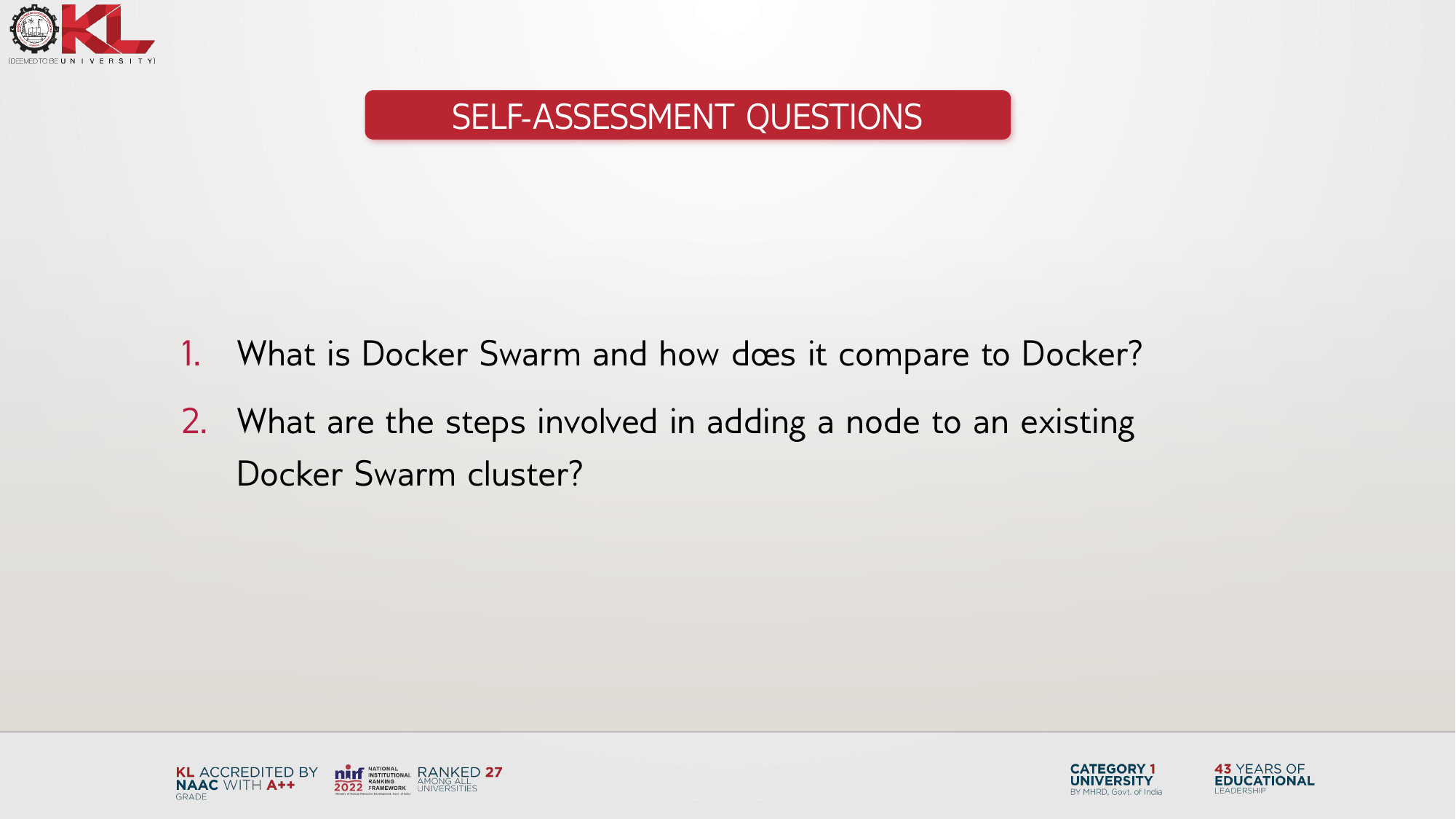

SELF-ASSESSMENT QUESTIONS

What is Docker Swarm and how does it compare to Docker?
What are the steps involved in adding a node to an existing Docker Swarm cluster?